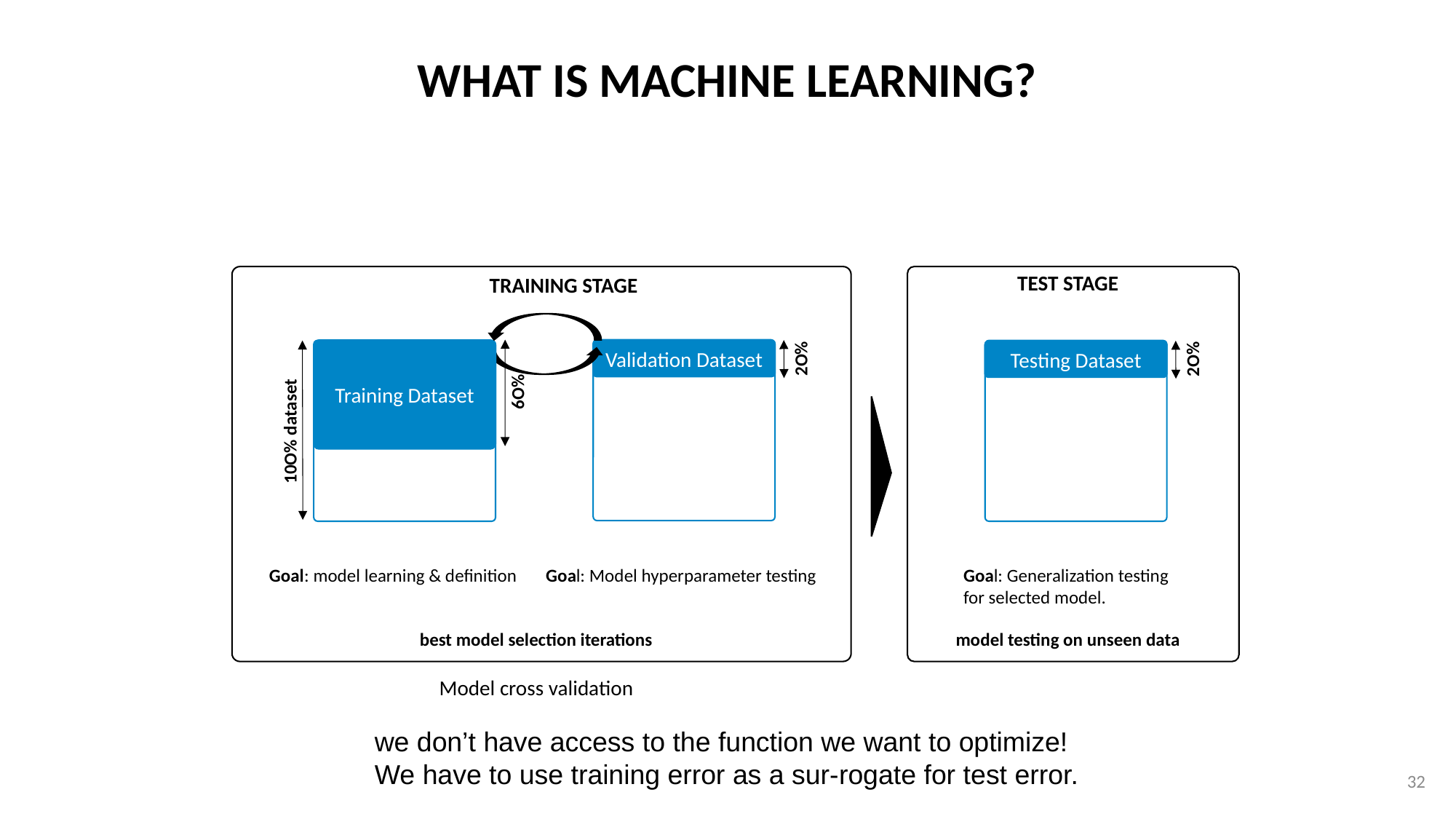

WHAT IS MACHINE LEARNING?
TEST STAGE
TRAINING STAGE

Training Dataset

Validation Dataset
Testing Dataset
2O%
2O%

6O%
10O% dataset

Goal: Model hyperparameter testing
Goal: Generalization testing for selected model.
Goal: model learning & definition
best model selection iterations
model testing on unseen data
Model cross validation
we don’t have access to the function we want to optimize! We have to use training error as a sur-rogate for test error.
32